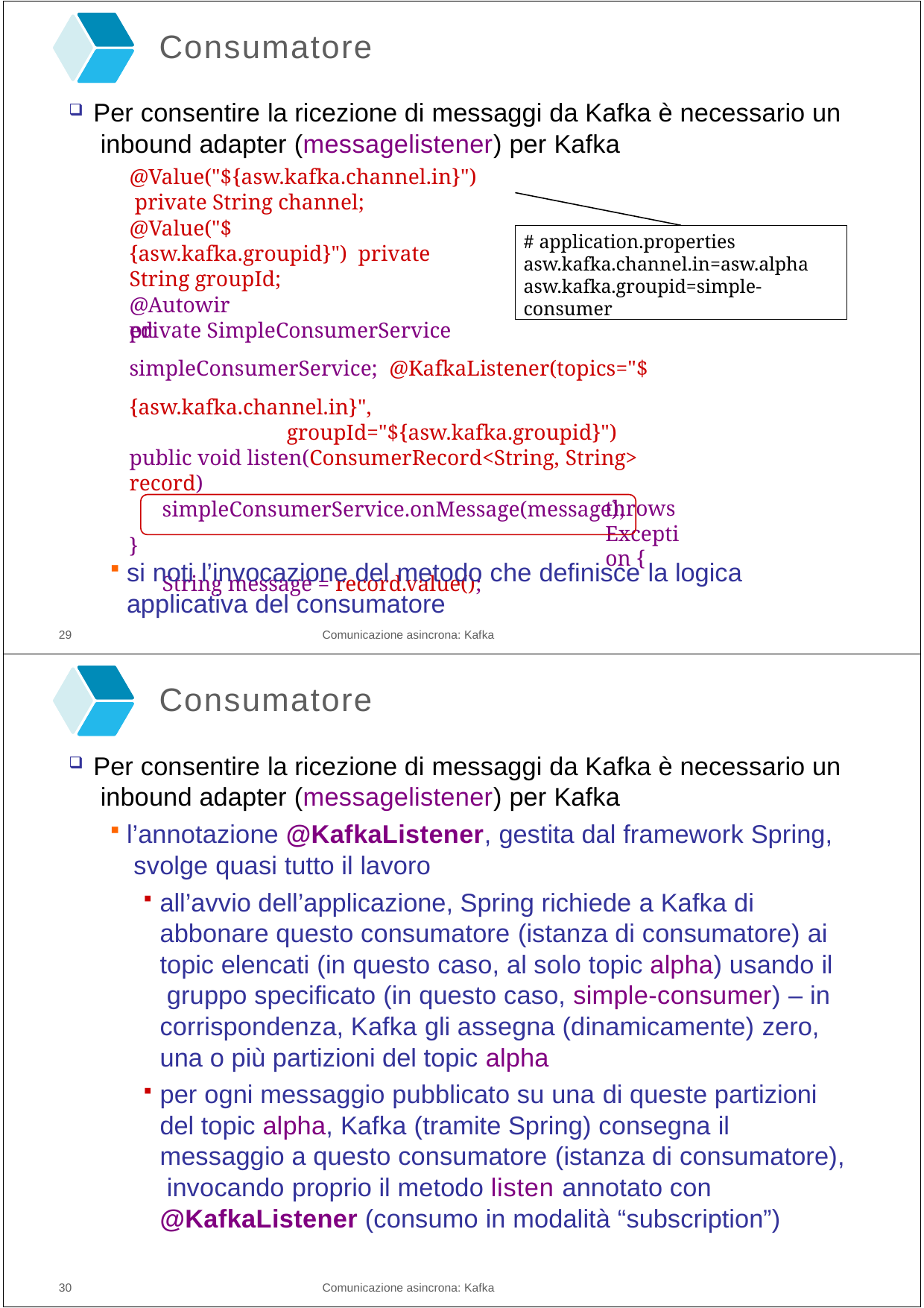

Consumatore
Per consentire la ricezione di messaggi da Kafka è necessario un  inbound adapter (messagelistener) per Kafka
@Value("${asw.kafka.channel.in}")  private String channel;
@Value("${asw.kafka.groupid}")  private String groupId;
# application.properties  asw.kafka.channel.in=asw.alpha  asw.kafka.groupid=simple-consumer
@Autowired
private SimpleConsumerService simpleConsumerService;  @KafkaListener(topics="${asw.kafka.channel.in}",
groupId="${asw.kafka.groupid}")
public void listen(ConsumerRecord<String, String> record)
throws Exception {
String message = record.value();
simpleConsumerService.onMessage(message);
}
si noti l’invocazione del metodo che definisce la logica
applicativa del consumatore
Comunicazione asincrona: Kafka
29

Consumatore
Per consentire la ricezione di messaggi da Kafka è necessario un  inbound adapter (messagelistener) per Kafka
l’annotazione @KafkaListener, gestita dal framework Spring,  svolge quasi tutto il lavoro
all’avvio dell’applicazione, Spring richiede a Kafka di  abbonare questo consumatore (istanza di consumatore) ai  topic elencati (in questo caso, al solo topic alpha) usando il  gruppo specificato (in questo caso, simple-consumer) – in  corrispondenza, Kafka gli assegna (dinamicamente) zero,  una o più partizioni del topic alpha
per ogni messaggio pubblicato su una di queste partizioni  del topic alpha, Kafka (tramite Spring) consegna il  messaggio a questo consumatore (istanza di consumatore),  invocando proprio il metodo listen annotato con  @KafkaListener (consumo in modalità “subscription”)
30
Comunicazione asincrona: Kafka